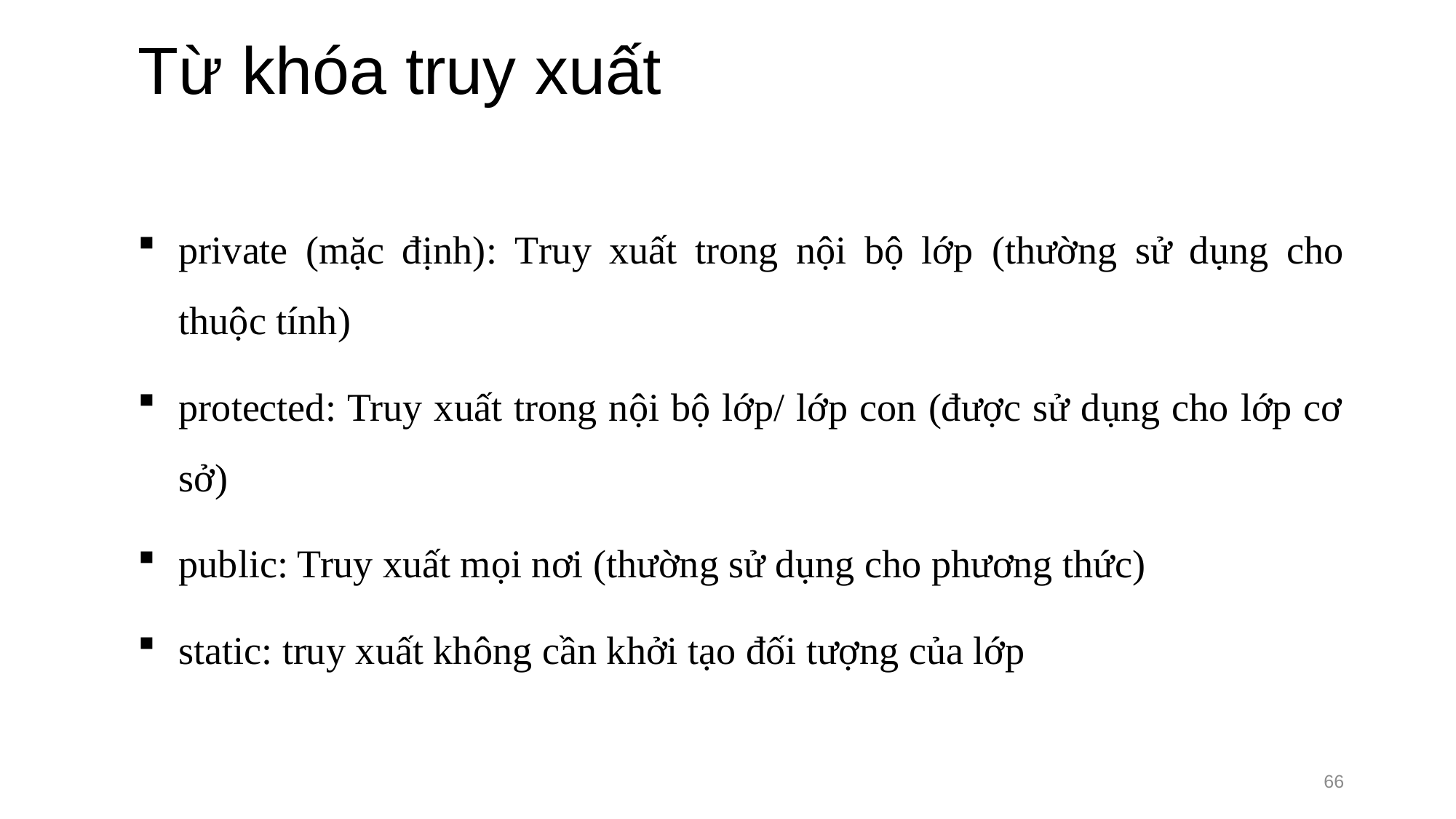

# Từ khóa truy xuất

private (mặc định): Truy xuất trong nội bộ lớp (thường sử dụng cho thuộc tính)
protected: Truy xuất trong nội bộ lớp/ lớp con (được sử dụng cho lớp cơ sở)
public: Truy xuất mọi nơi (thường sử dụng cho phương thức)
static: truy xuất không cần khởi tạo đối tượng của lớp
66
66